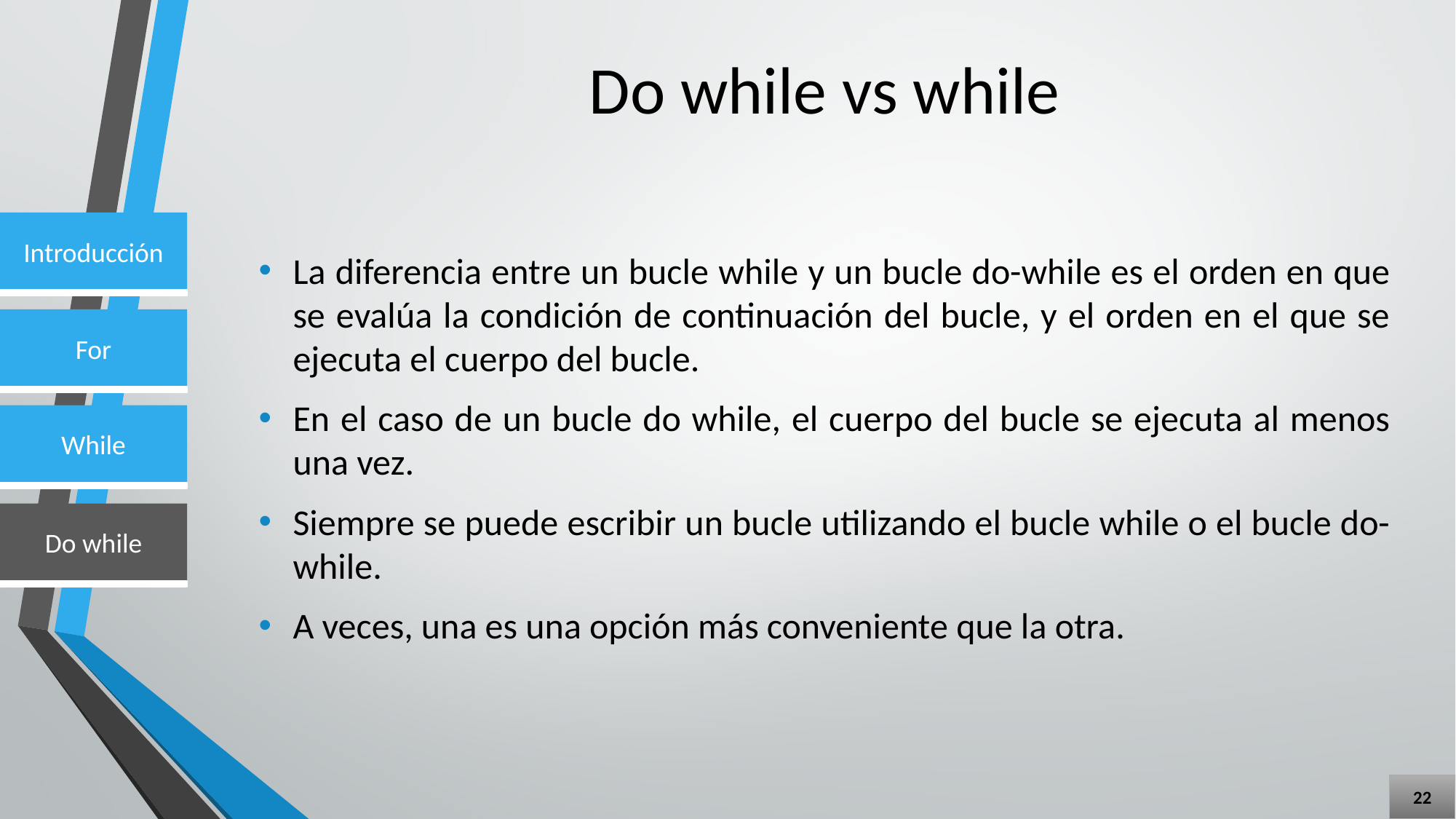

# Do while vs while
La diferencia entre un bucle while y un bucle do-while es el orden en que se evalúa la condición de continuación del bucle, y el orden en el que se ejecuta el cuerpo del bucle.
En el caso de un bucle do while, el cuerpo del bucle se ejecuta al menos una vez.
Siempre se puede escribir un bucle utilizando el bucle while o el bucle do-while.
A veces, una es una opción más conveniente que la otra.
22